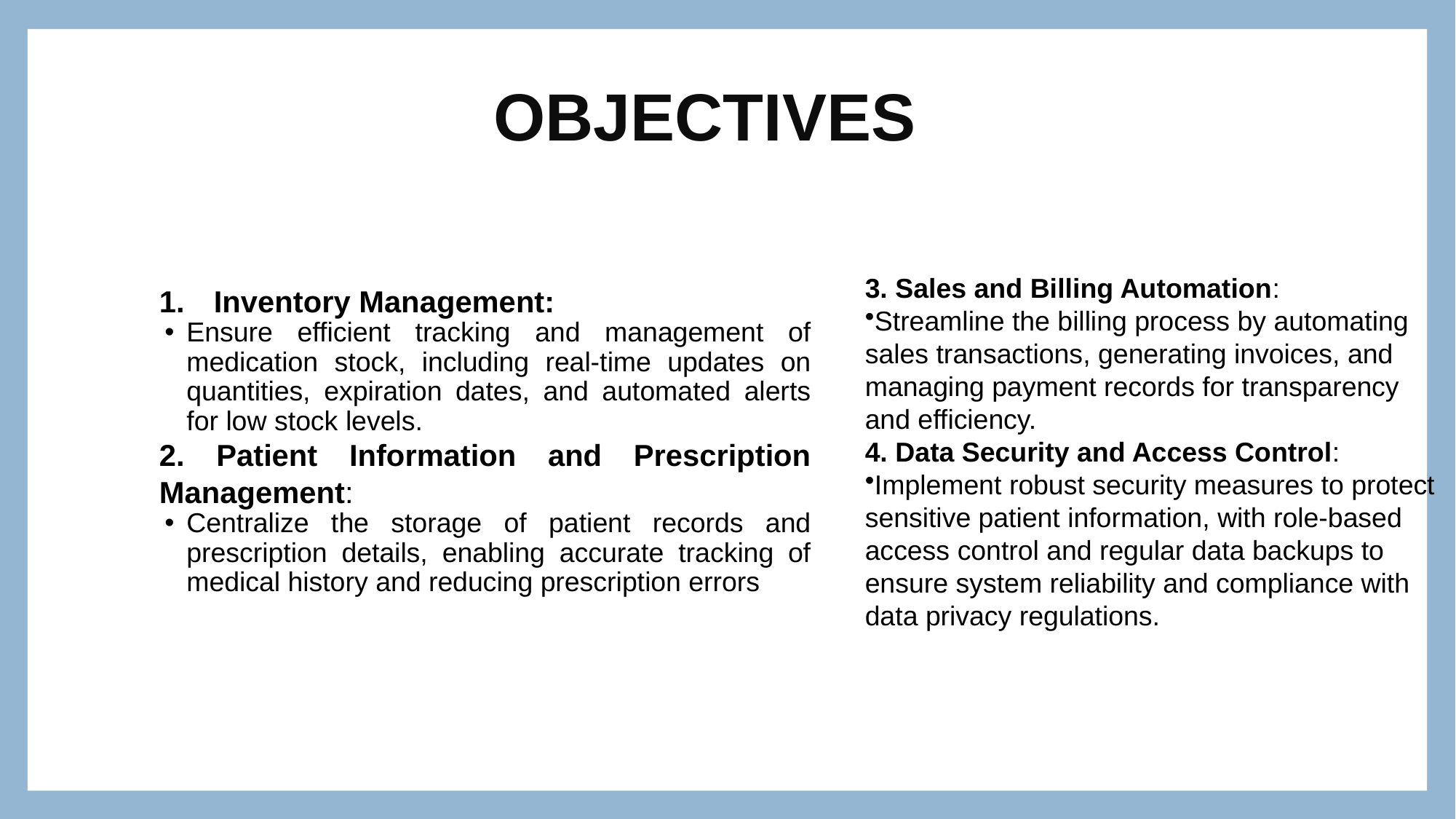

# OBJECTIVES
Inventory Management:
Ensure efficient tracking and management of medication stock, including real-time updates on quantities, expiration dates, and automated alerts for low stock levels.
2. Patient Information and Prescription Management:
Centralize the storage of patient records and prescription details, enabling accurate tracking of medical history and reducing prescription errors

3. Sales and Billing Automation:
Streamline the billing process by automating sales transactions, generating invoices, and managing payment records for transparency and efficiency.
4. Data Security and Access Control:
Implement robust security measures to protect sensitive patient information, with role-based access control and regular data backups to ensure system reliability and compliance with data privacy regulations.